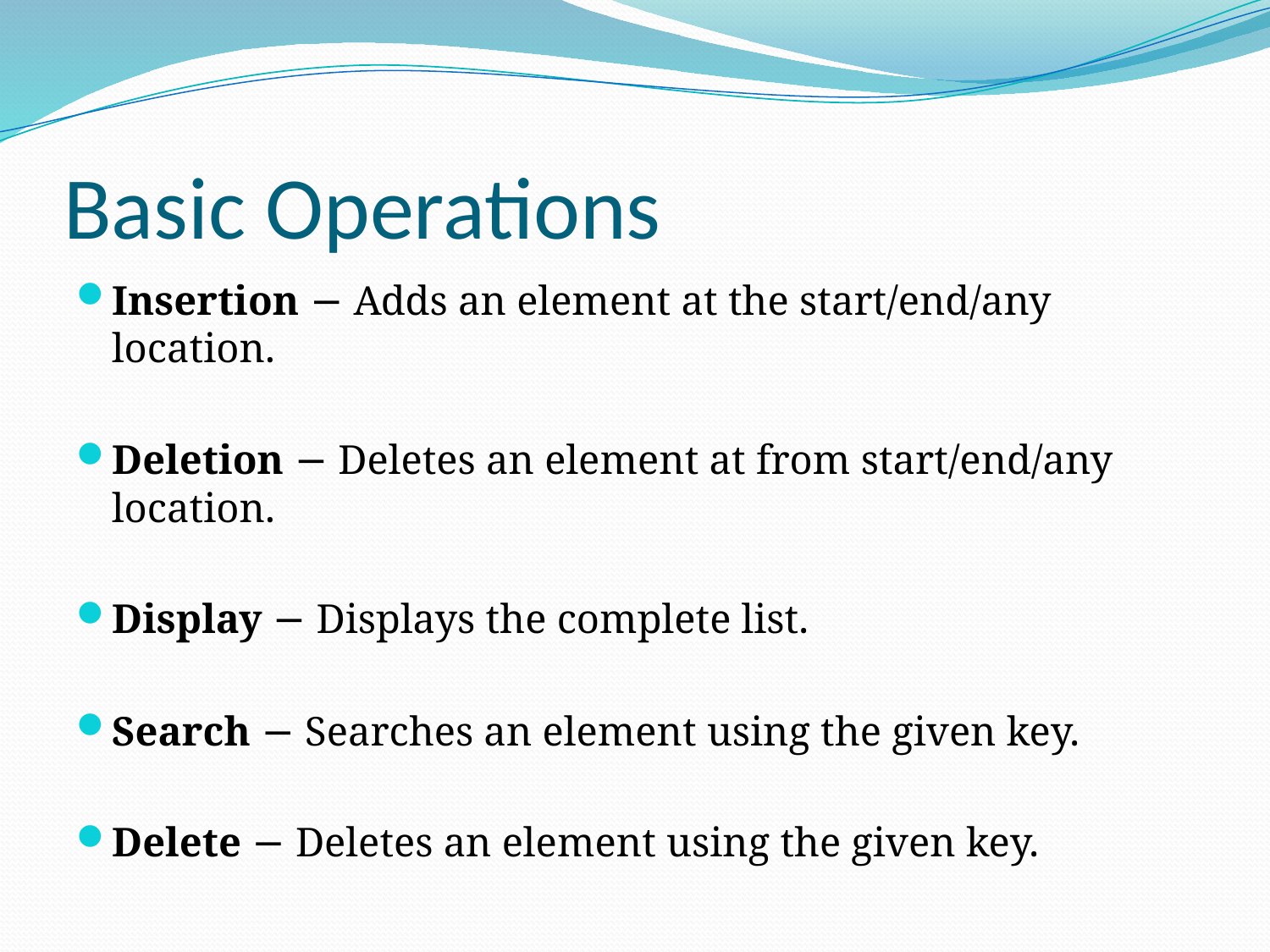

# Basic Operations
Insertion − Adds an element at the start/end/any location.

Deletion − Deletes an element at from start/end/any location.

Display − Displays the complete list.

Search − Searches an element using the given key.

Delete − Deletes an element using the given key.